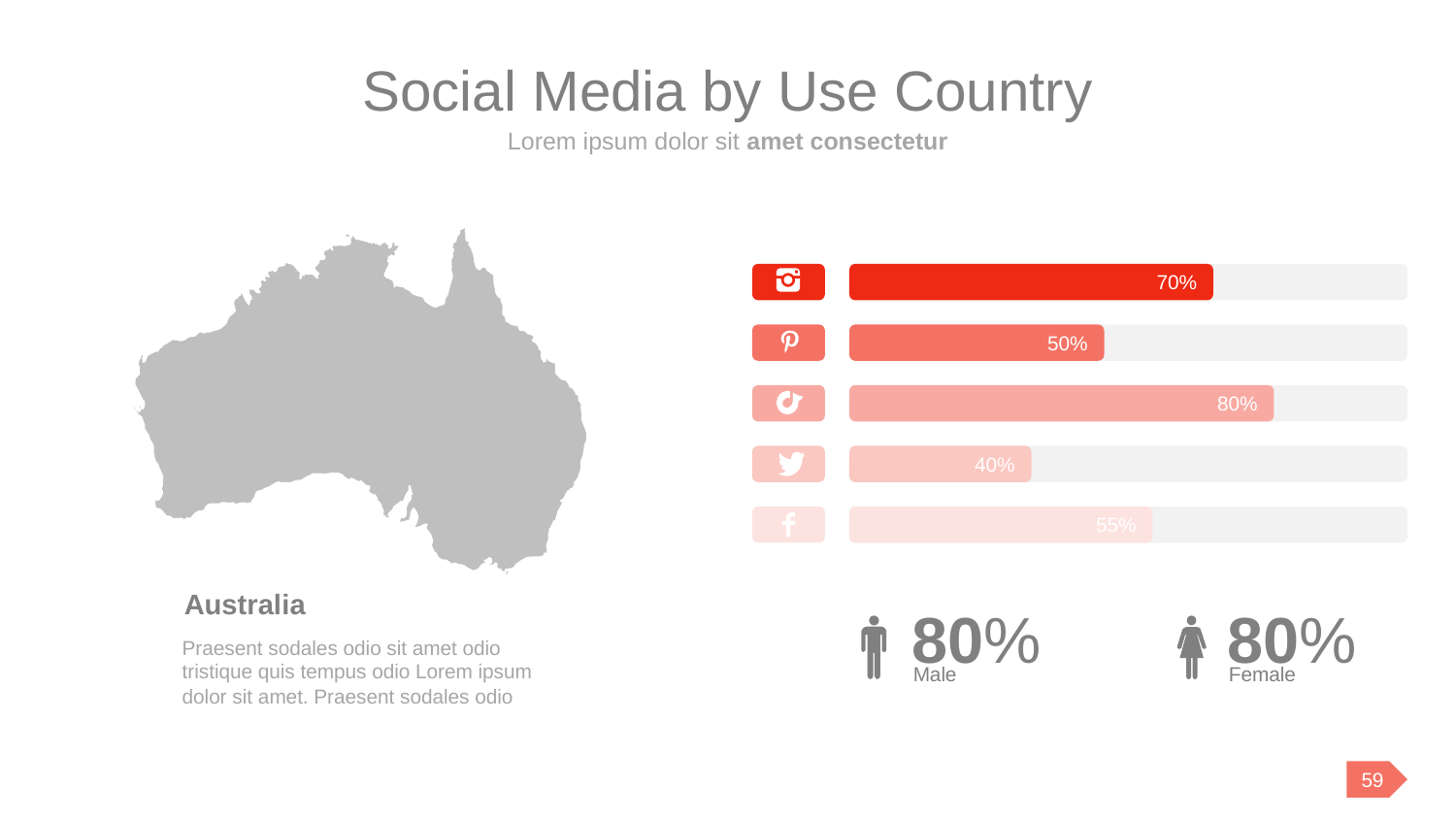

# Social Media by Use Country
Lorem ipsum dolor sit amet consectetur

70%

50%

80%

40%

55%

Australia
80%

Male
80%

Female
Praesent sodales odio sit amet odio tristique quis tempus odio Lorem ipsum dolor sit amet. Praesent sodales odio
59